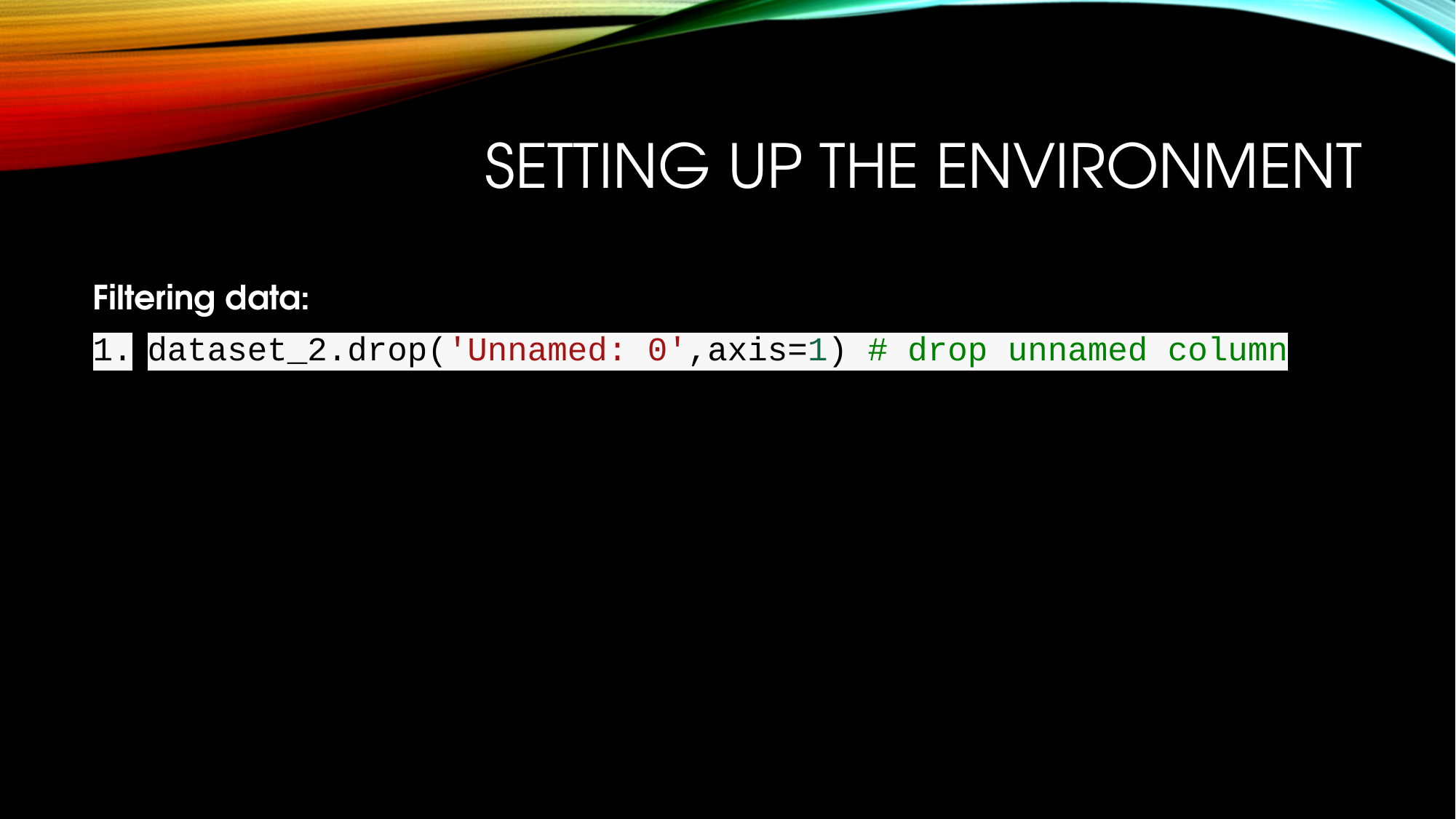

# Setting Up the Environment

Filtering data:
dataset_2.drop('Unnamed: 0',axis=1) # drop unnamed column